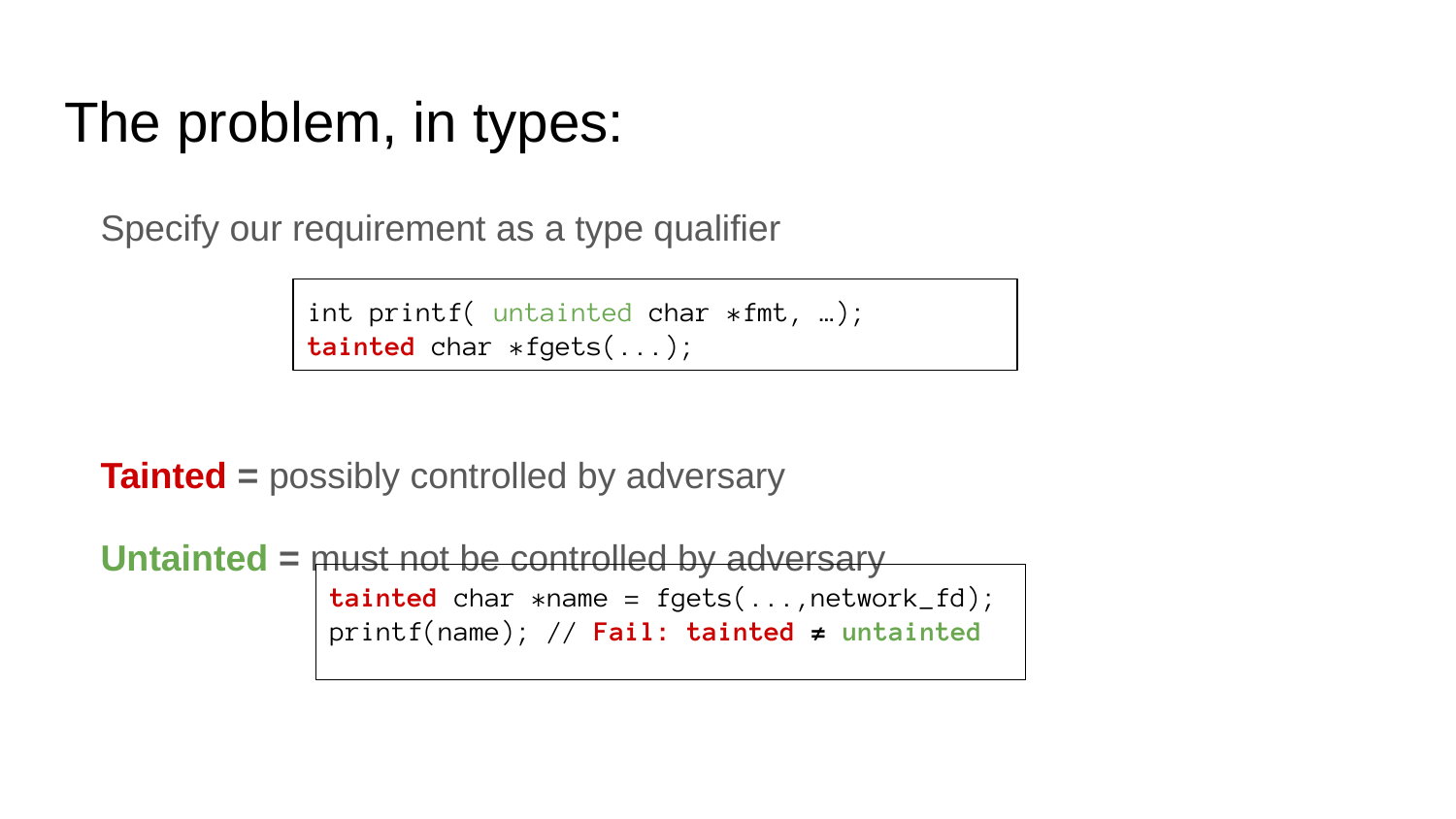

# The problem, in types:
Specify our requirement as a type qualifier

Tainted = possibly controlled by adversary
Untainted = must not be controlled by adversary

int printf( untainted char *fmt, …);
tainted char *fgets(...);
tainted char *name = fgets(...,network_fd);
printf(name); // Fail: tainted ≠ untainted